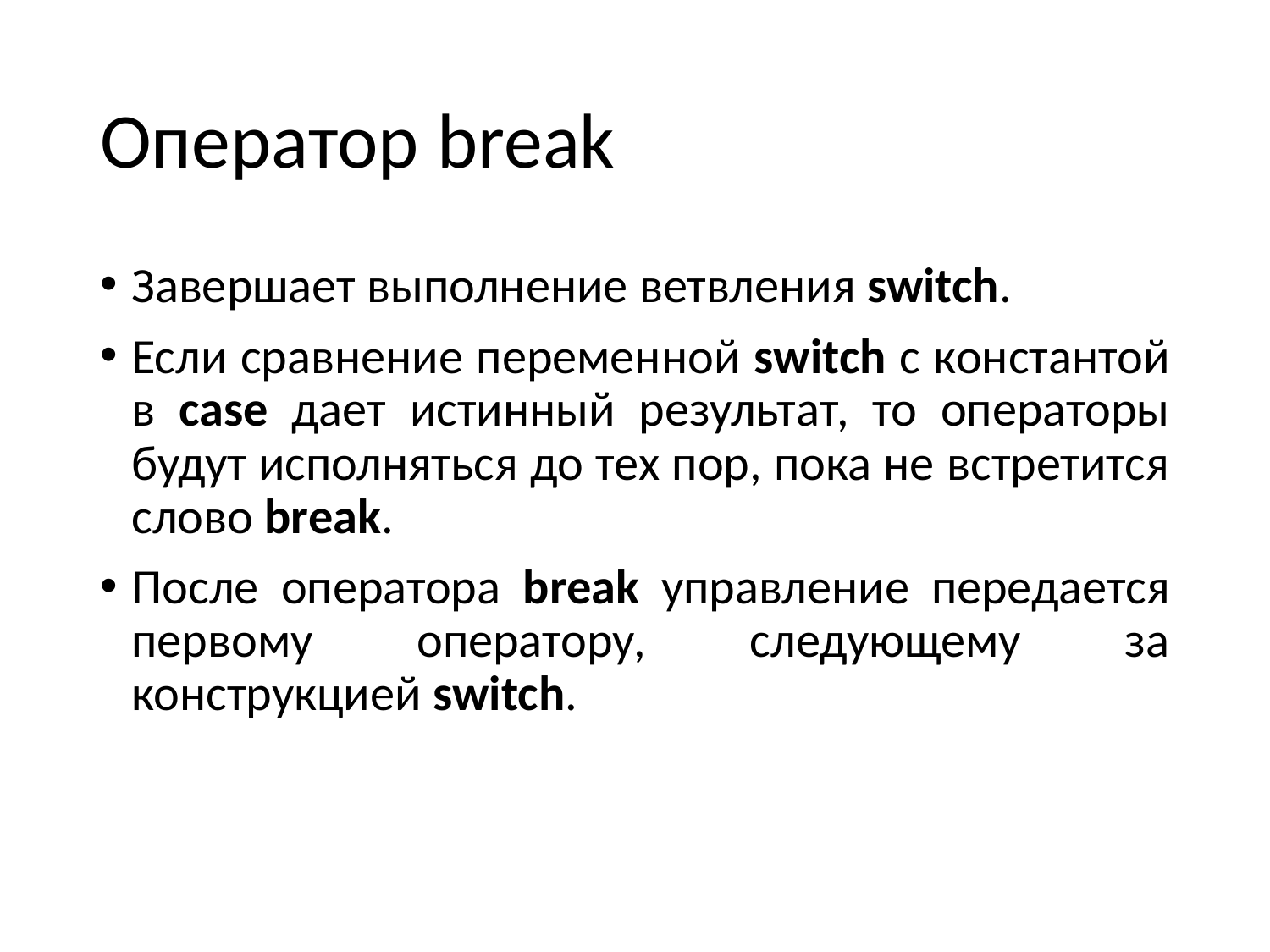

# Оператор break
Завершает выполнение ветвления switch.
Если сравнение переменной switch c константой в case дает истинный результат, то операторы будут исполняться до тех пор, пока не встретится слово break.
После оператора break управление передается первому оператору, следующему за конструкцией switch.